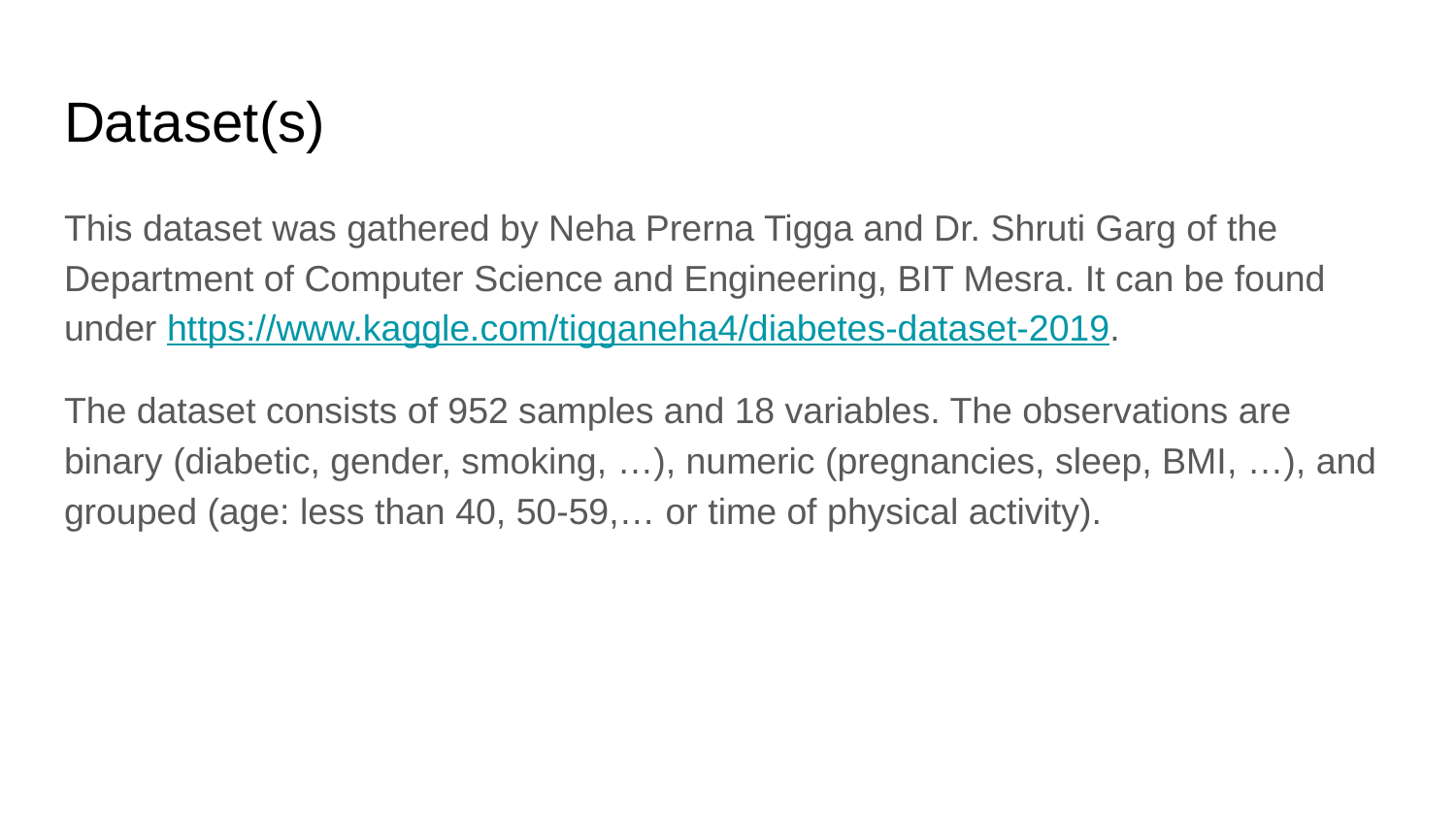

# Dataset(s)
This dataset was gathered by Neha Prerna Tigga and Dr. Shruti Garg of the Department of Computer Science and Engineering, BIT Mesra. It can be found under https://www.kaggle.com/tigganeha4/diabetes-dataset-2019.
The dataset consists of 952 samples and 18 variables. The observations are binary (diabetic, gender, smoking, …), numeric (pregnancies, sleep, BMI, …), and grouped (age: less than 40, 50-59,… or time of physical activity).